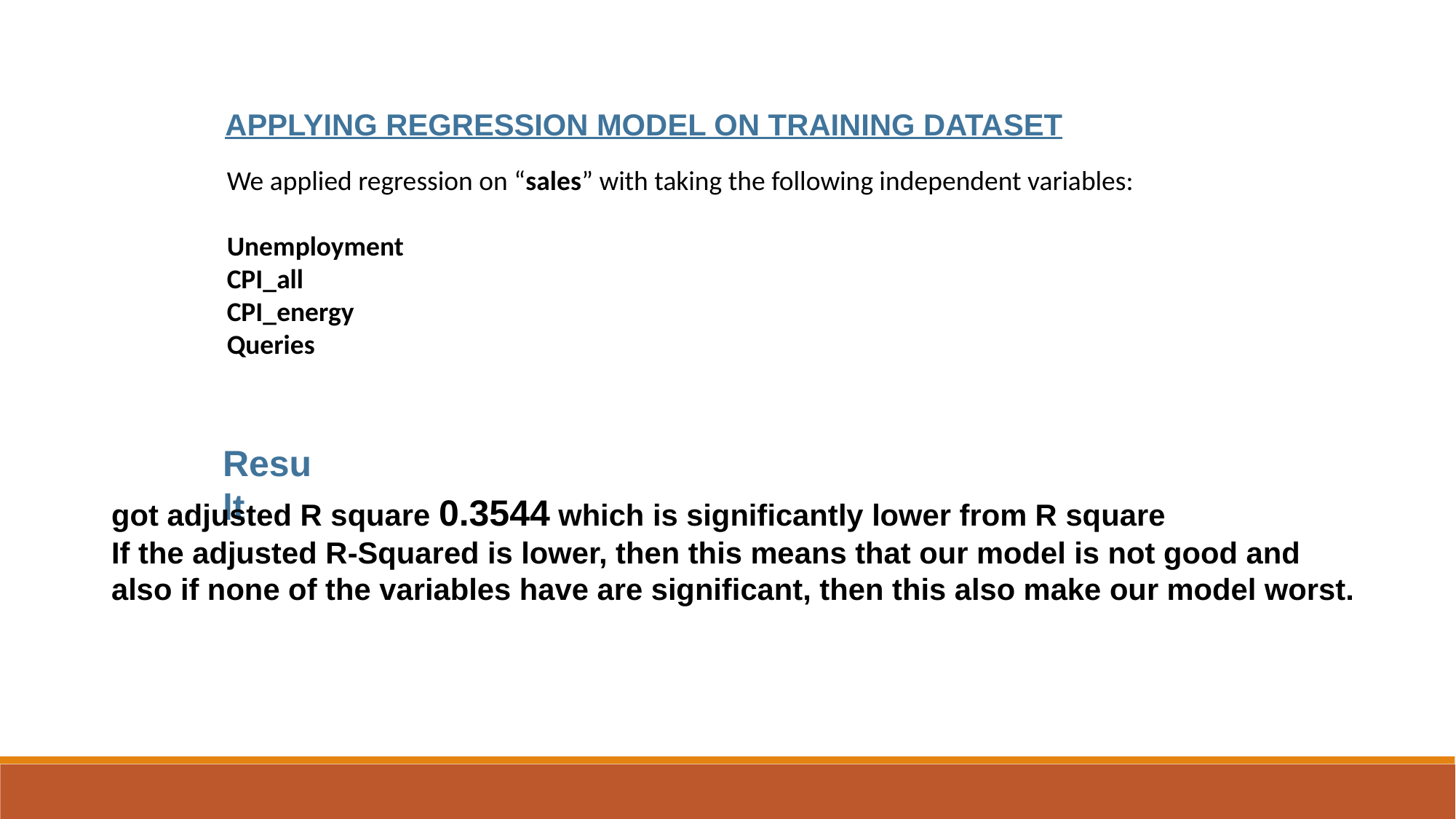

APPLYING REGRESSION MODEL ON TRAINING DATASET
We applied regression on “sales” with taking the following independent variables:

Unemployment
CPI_all
CPI_energy
Queries
Result
got adjusted R square 0.3544 which is significantly lower from R square
If the adjusted R-Squared is lower, then this means that our model is not good and
also if none of the variables have are significant, then this also make our model worst.